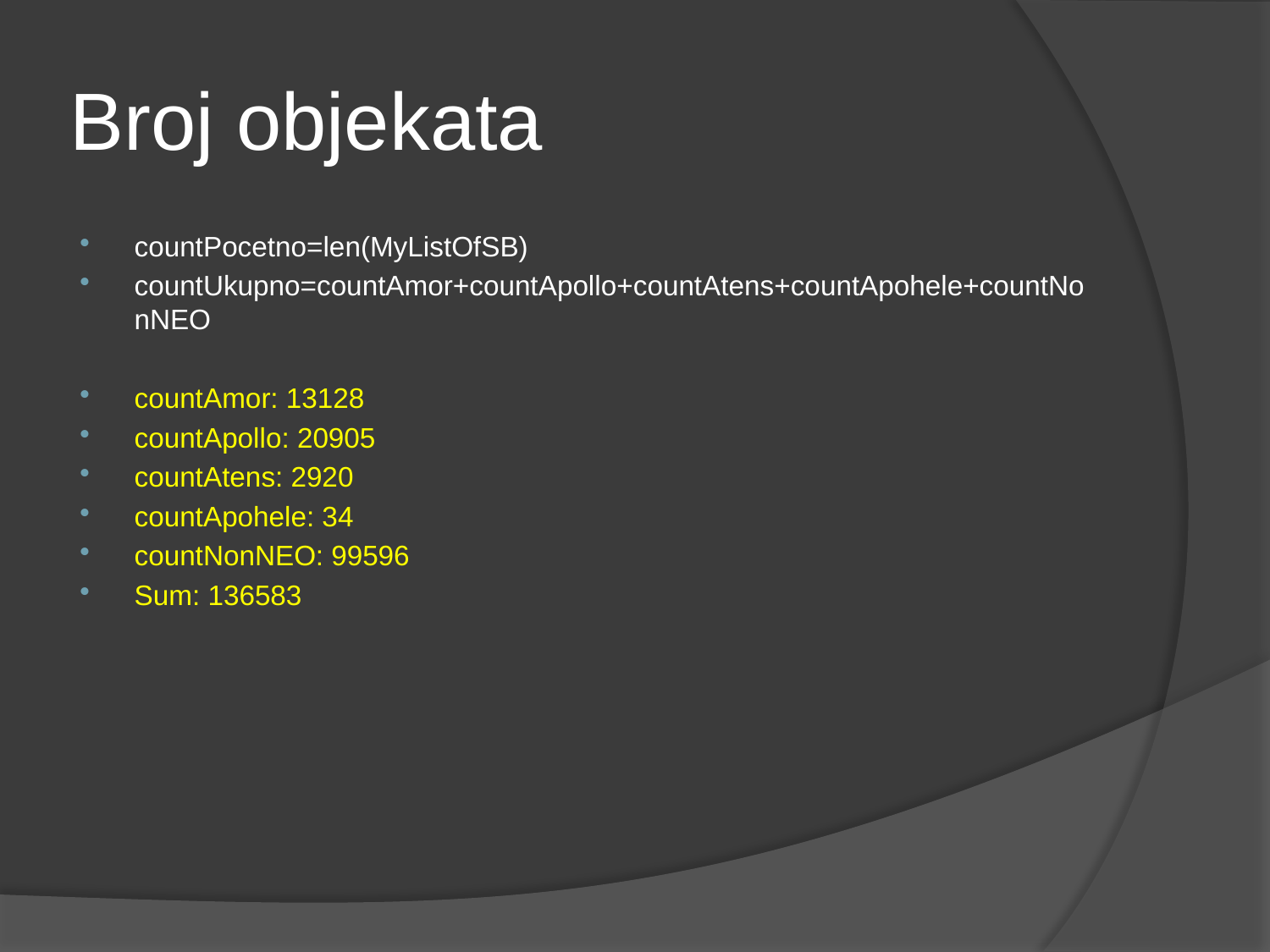

# Broj objekata
countPocetno=len(MyListOfSB)
countUkupno=countAmor+countApollo+countAtens+countApohele+countNonNEO

countAmor: 13128
countApollo: 20905
countAtens: 2920
countApohele: 34
countNonNEO: 99596
Sum: 136583